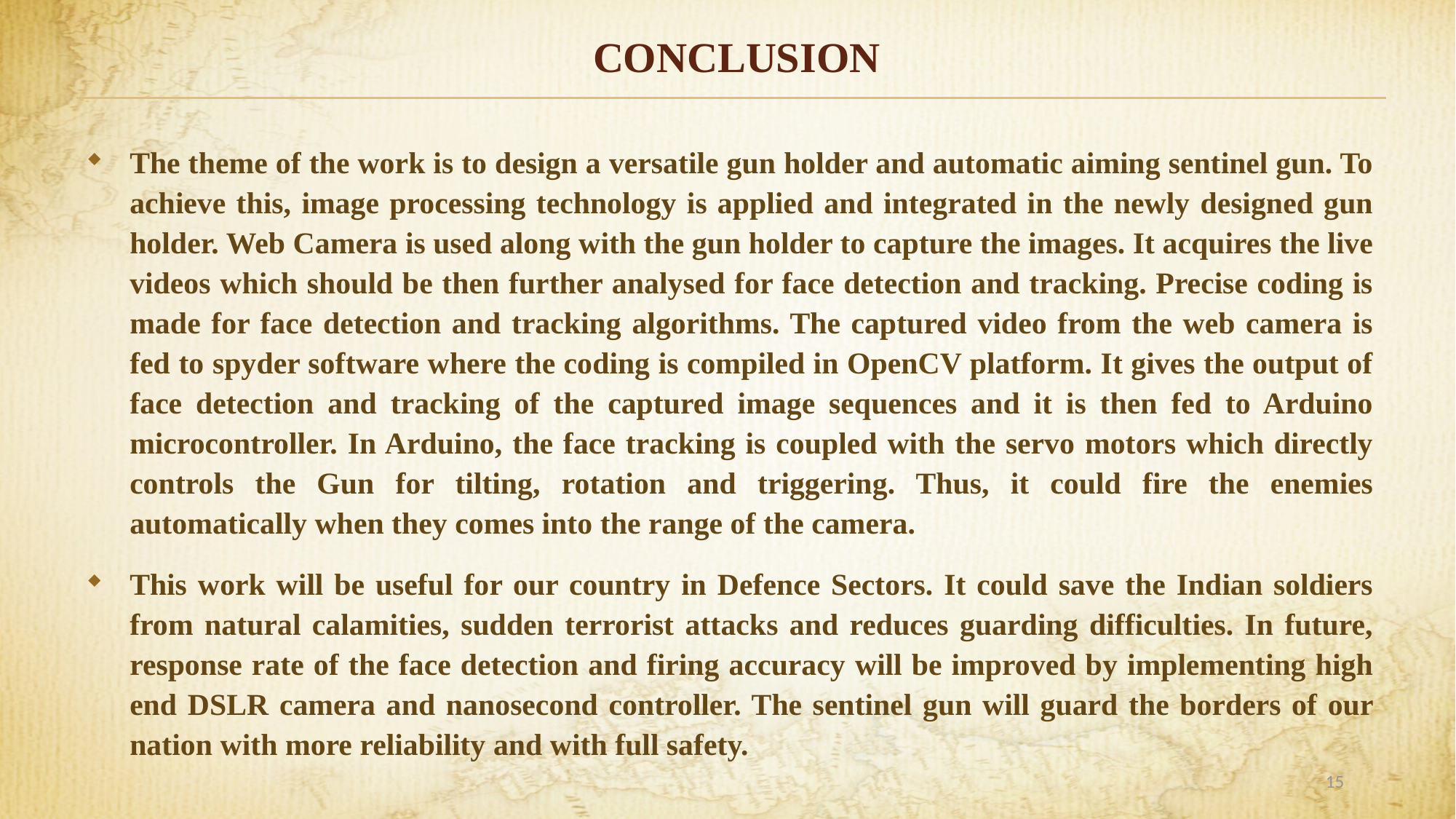

# CONCLUSION
The theme of the work is to design a versatile gun holder and automatic aiming sentinel gun. To achieve this, image processing technology is applied and integrated in the newly designed gun holder. Web Camera is used along with the gun holder to capture the images. It acquires the live videos which should be then further analysed for face detection and tracking. Precise coding is made for face detection and tracking algorithms. The captured video from the web camera is fed to spyder software where the coding is compiled in OpenCV platform. It gives the output of face detection and tracking of the captured image sequences and it is then fed to Arduino microcontroller. In Arduino, the face tracking is coupled with the servo motors which directly controls the Gun for tilting, rotation and triggering. Thus, it could fire the enemies automatically when they comes into the range of the camera.
This work will be useful for our country in Defence Sectors. It could save the Indian soldiers from natural calamities, sudden terrorist attacks and reduces guarding difficulties. In future, response rate of the face detection and firing accuracy will be improved by implementing high end DSLR camera and nanosecond controller. The sentinel gun will guard the borders of our nation with more reliability and with full safety.

15